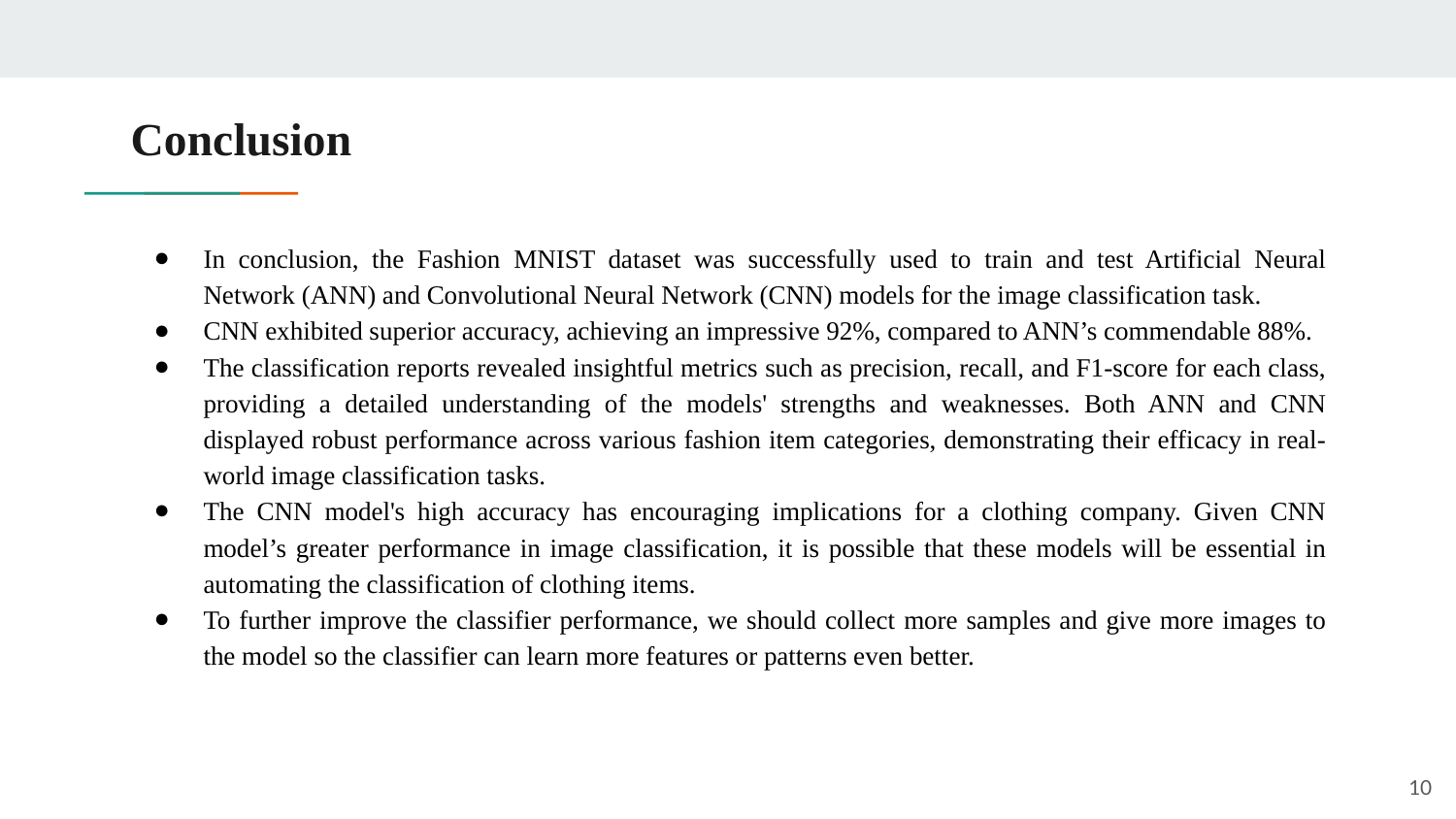

# Conclusion
In conclusion, the Fashion MNIST dataset was successfully used to train and test Artificial Neural Network (ANN) and Convolutional Neural Network (CNN) models for the image classification task.
CNN exhibited superior accuracy, achieving an impressive 92%, compared to ANN’s commendable 88%.
The classification reports revealed insightful metrics such as precision, recall, and F1-score for each class, providing a detailed understanding of the models' strengths and weaknesses. Both ANN and CNN displayed robust performance across various fashion item categories, demonstrating their efficacy in real-world image classification tasks.
The CNN model's high accuracy has encouraging implications for a clothing company. Given CNN model’s greater performance in image classification, it is possible that these models will be essential in automating the classification of clothing items.
To further improve the classifier performance, we should collect more samples and give more images to the model so the classifier can learn more features or patterns even better.

10